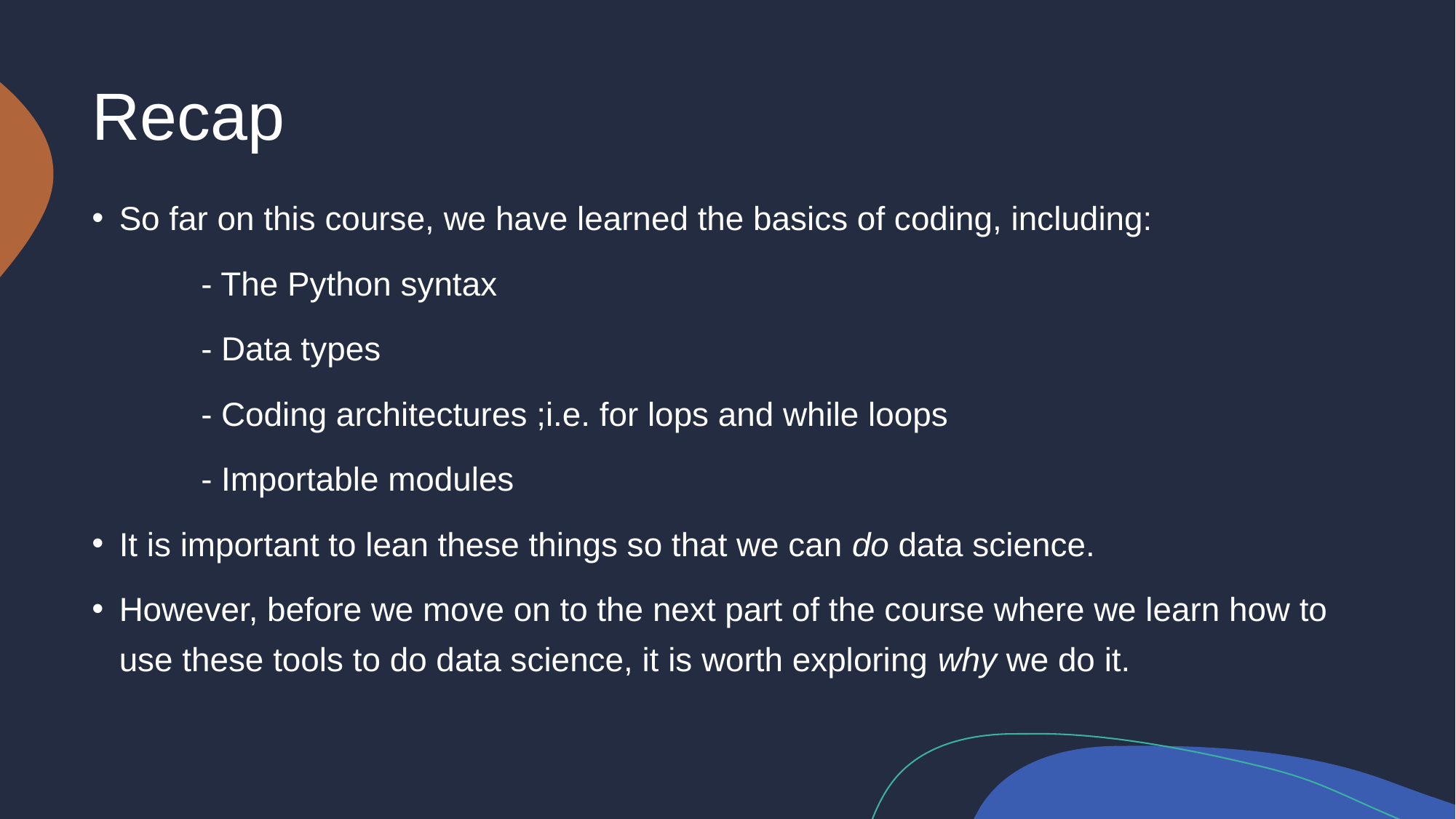

# Recap
So far on this course, we have learned the basics of coding, including:
	- The Python syntax
	- Data types
	- Coding architectures ;i.e. for lops and while loops
	- Importable modules
It is important to lean these things so that we can do data science.
However, before we move on to the next part of the course where we learn how to use these tools to do data science, it is worth exploring why we do it.